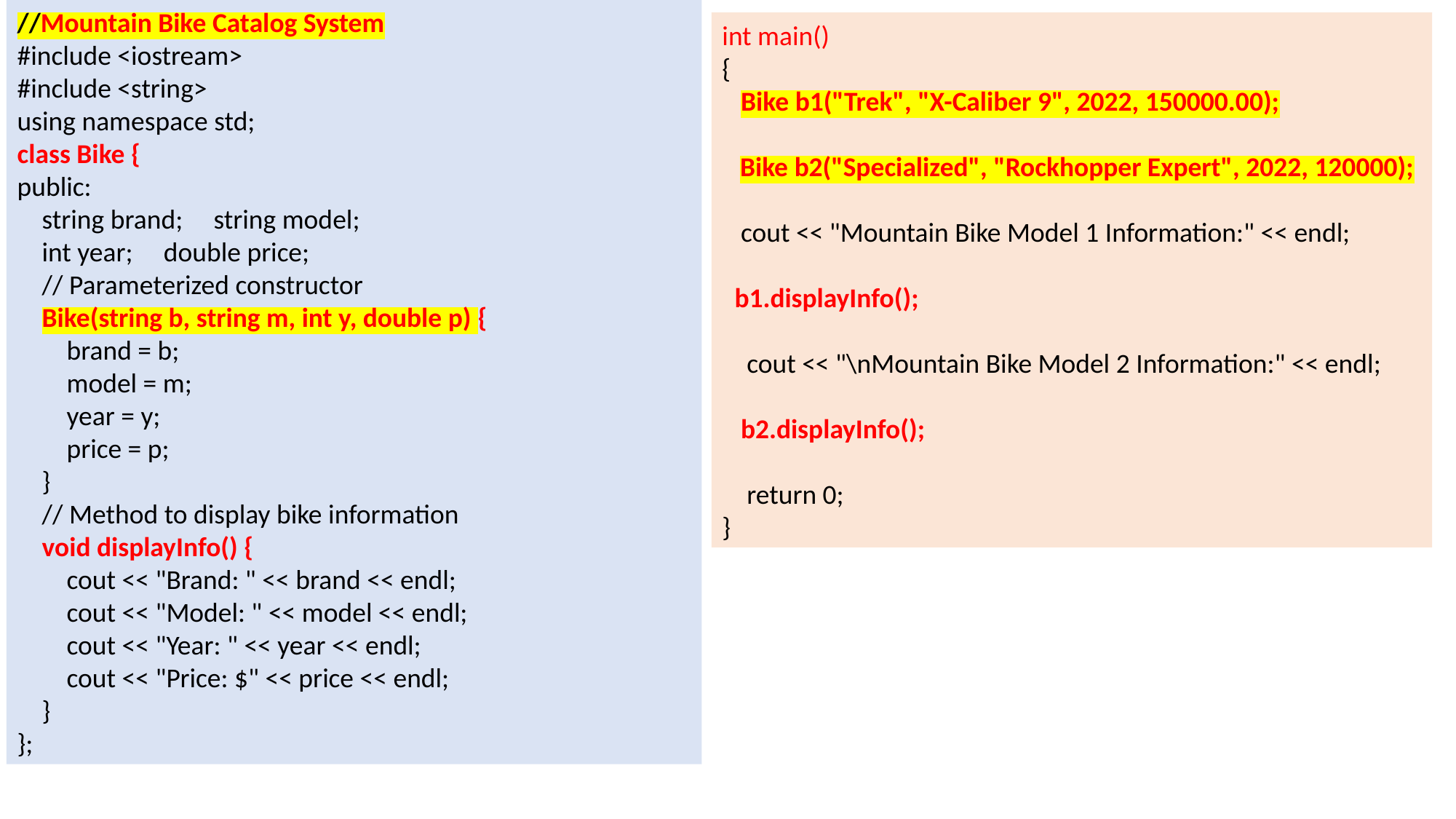

//Mountain Bike Catalog System
#include <iostream>
#include <string>
using namespace std;
class Bike {
public:
    string brand;     string model;
    int year;     double price;
    // Parameterized constructor
    Bike(string b, string m, int y, double p) {
        brand = b;
        model = m;
        year = y;
        price = p;
    }
    // Method to display bike information
    void displayInfo() {
        cout << "Brand: " << brand << endl;
        cout << "Model: " << model << endl;
        cout << "Year: " << year << endl;
        cout << "Price: $" << price << endl;
    }
};
int main()
{
   Bike b1("Trek", "X-Caliber 9", 2022, 150000.00);

    Bike b2("Specialized", "Rockhopper Expert", 2022, 120000);

   cout << "Mountain Bike Model 1 Information:" << endl;

  b1.displayInfo();

    cout << "\nMountain Bike Model 2 Information:" << endl;

   b2.displayInfo();

    return 0;
}